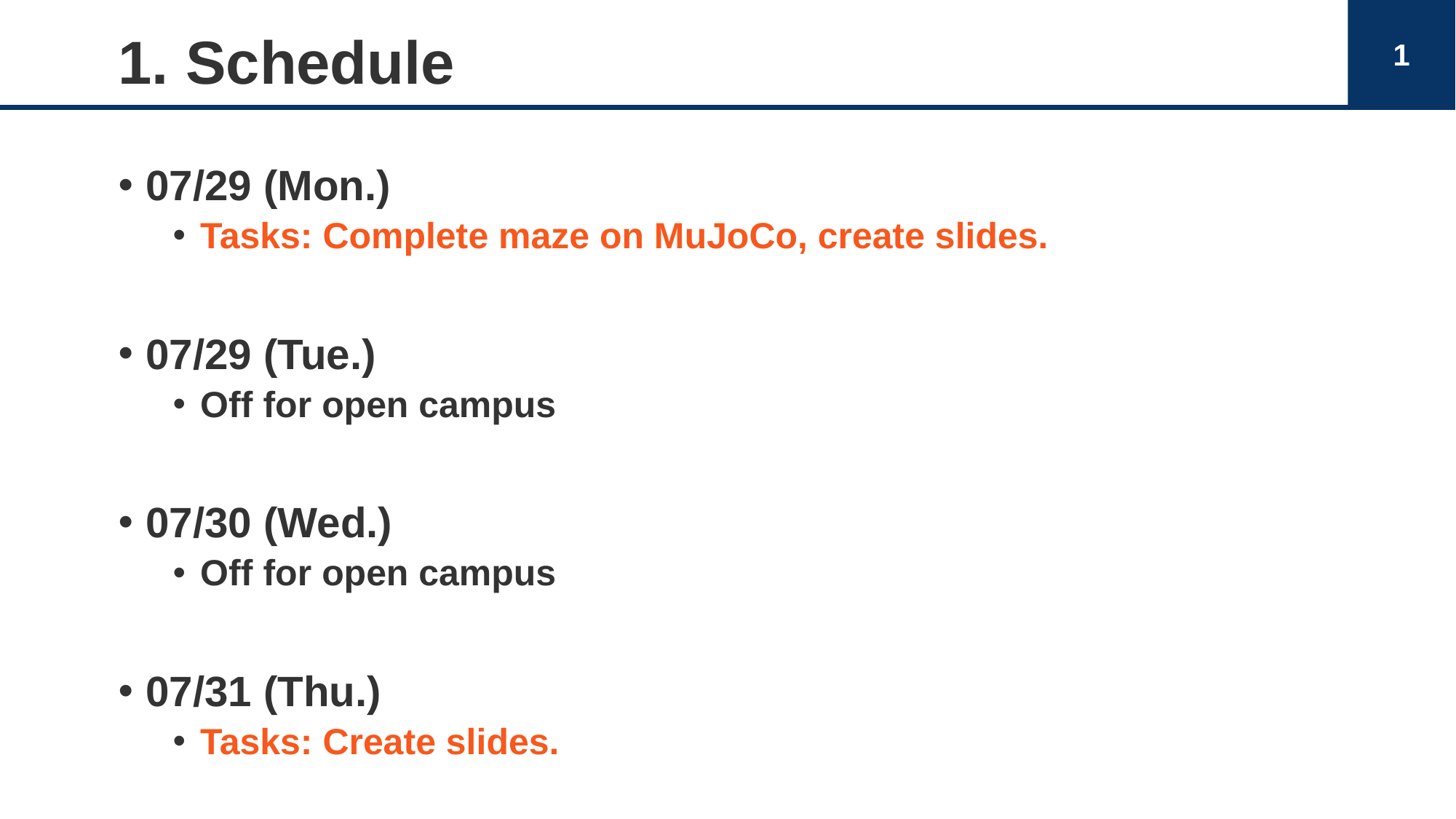

1
# 1. Schedule
07/29 (Mon.)
Tasks: Complete maze on MuJoCo, create slides.

07/29 (Tue.)
Off for open campus

07/30 (Wed.)
Off for open campus

07/31 (Thu.)
Tasks: Create slides.